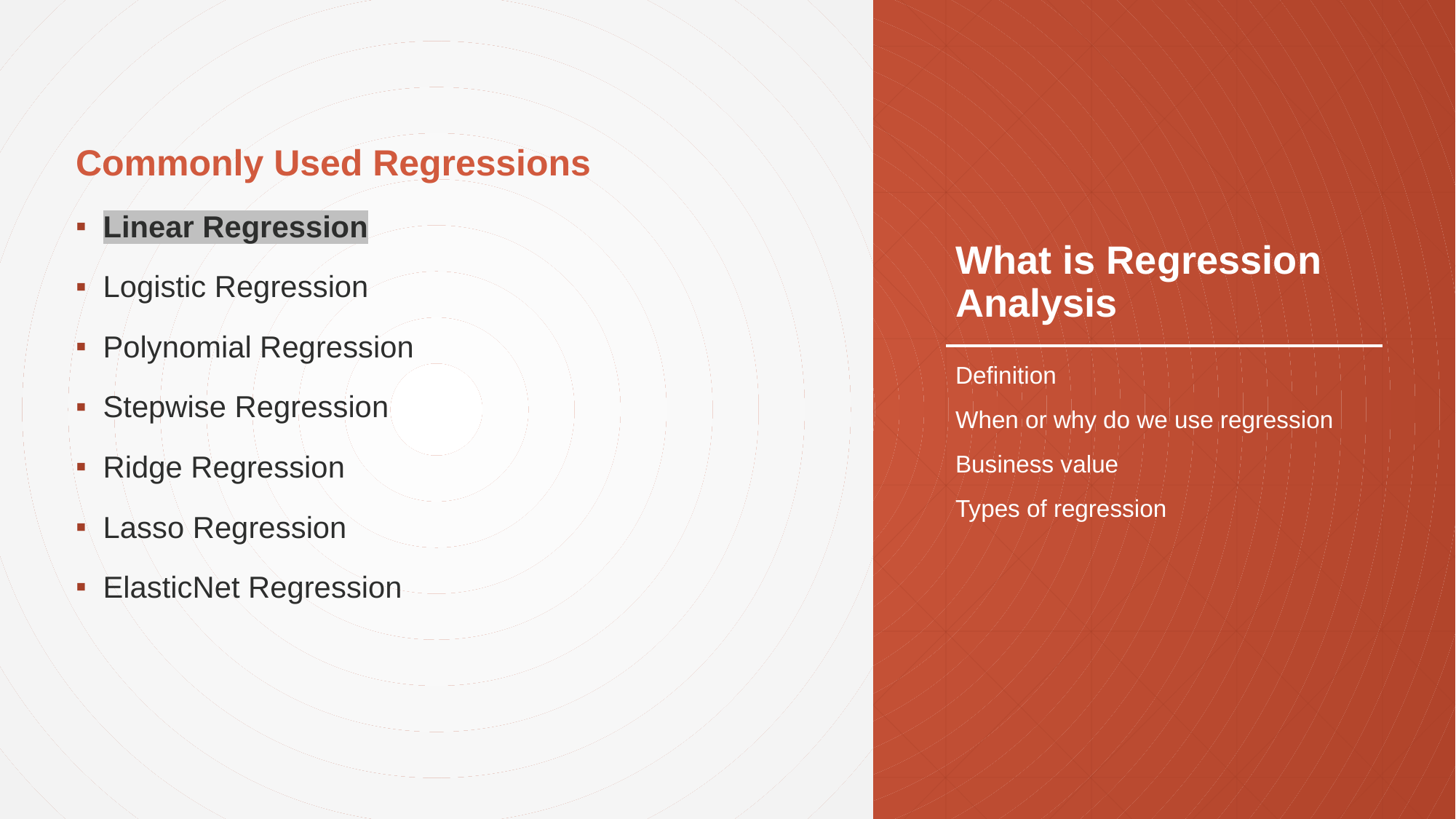

Commonly Used Regressions
Linear Regression
Logistic Regression
Polynomial Regression
Stepwise Regression
Ridge Regression
Lasso Regression
ElasticNet Regression

# What is Regression Analysis
Definition
When or why do we use regression
Business value
Types of regression